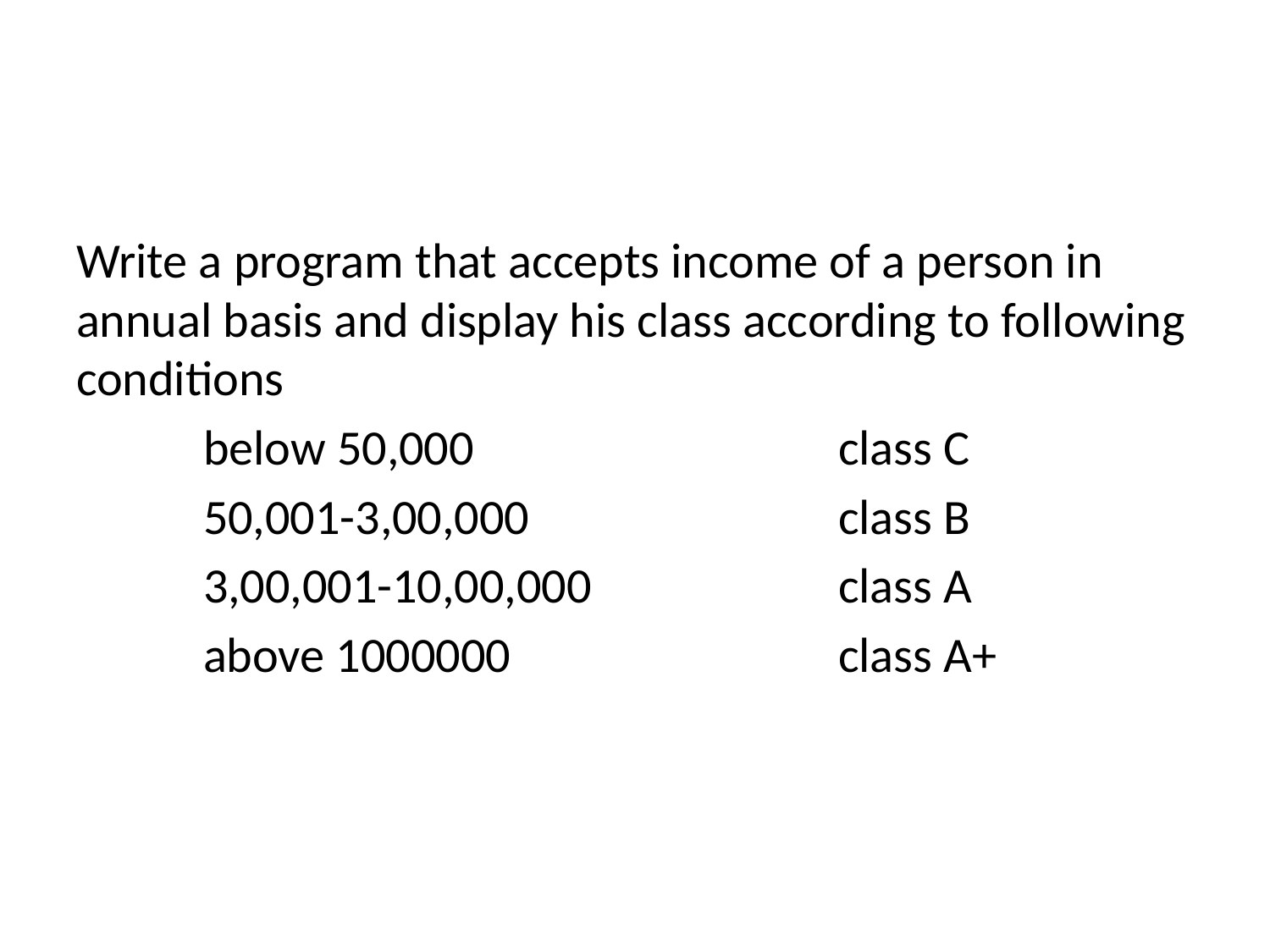

#
Write a program that accepts income of a person in annual basis and display his class according to following conditions
	below 50,000			class C
	50,001-3,00,000			class B
	3,00,001-10,00,000 		class A
	above 1000000			class A+